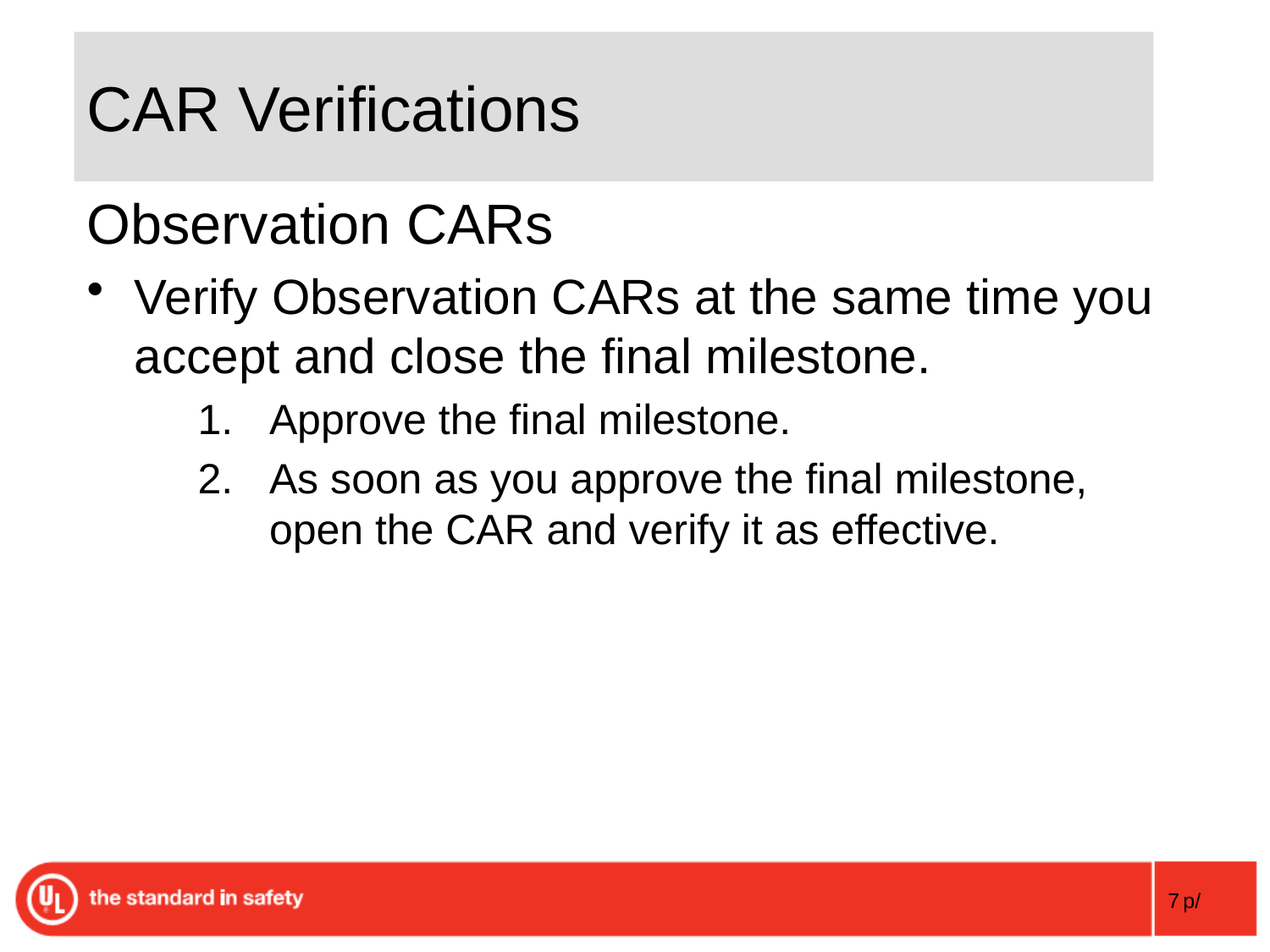

# CAR Verifications
Observation CARs
Verify Observation CARs at the same time you accept and close the final milestone.
Approve the final milestone.
As soon as you approve the final milestone, open the CAR and verify it as effective.